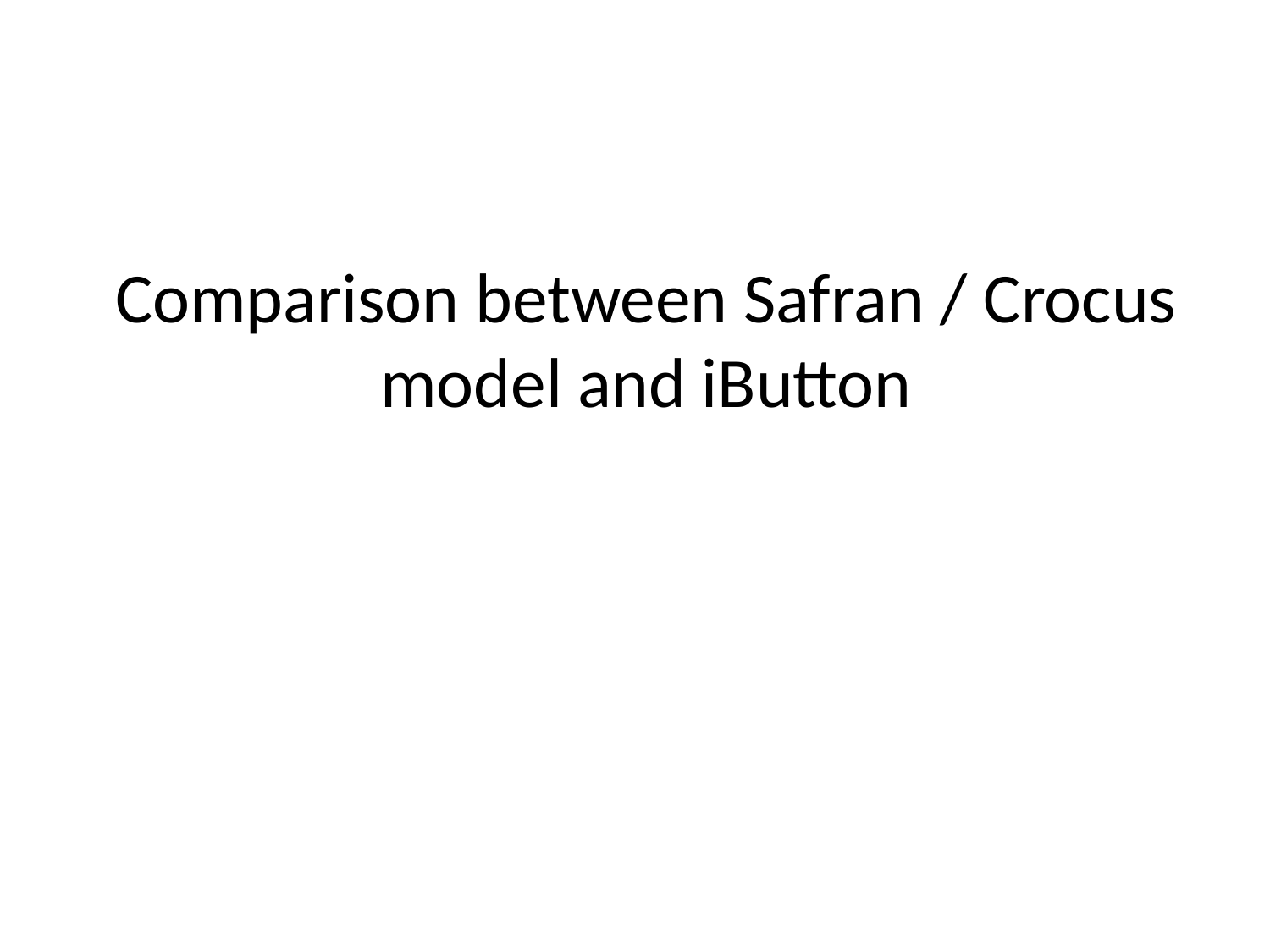

Comparison between Safran / Crocus model and iButton